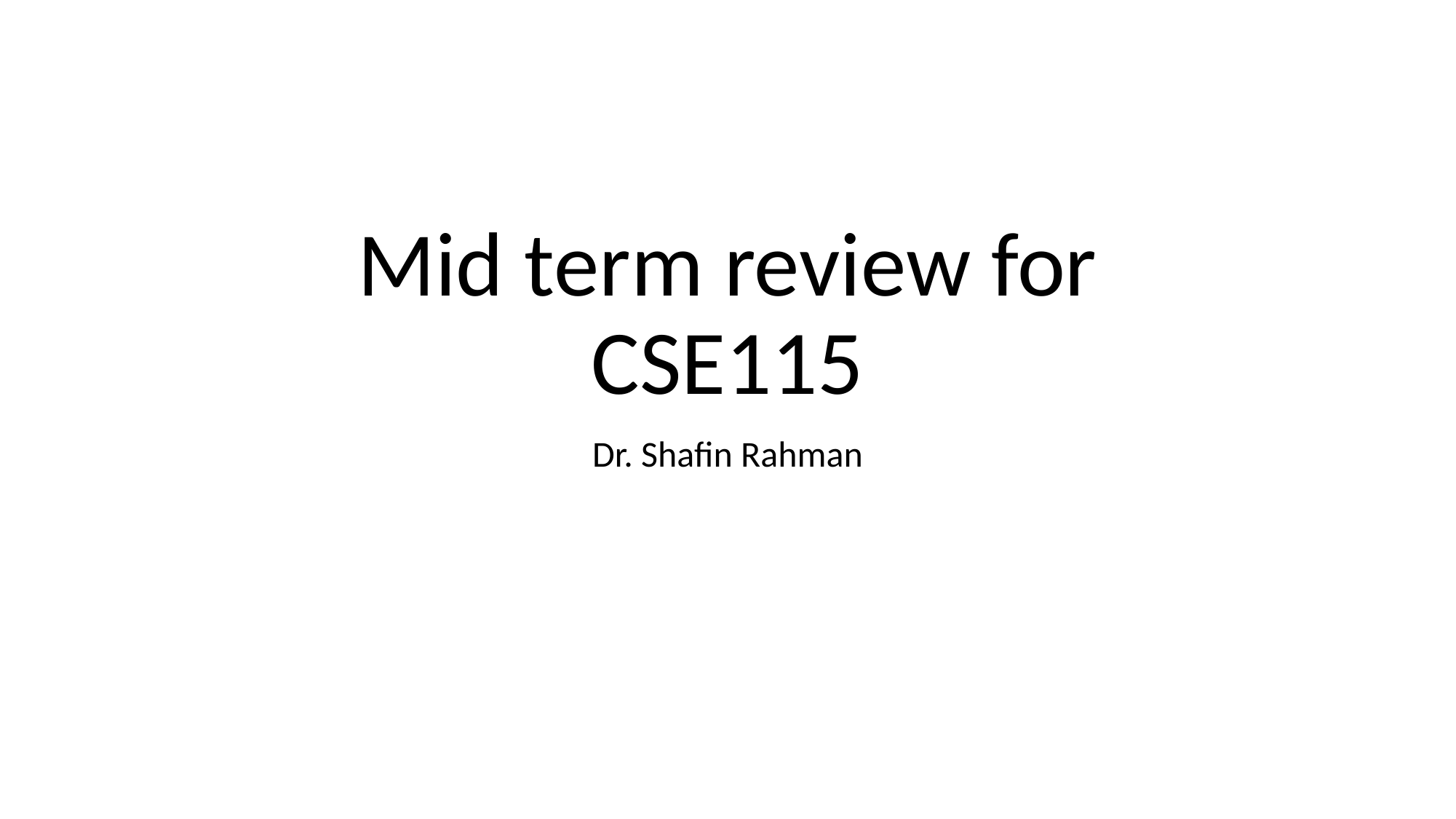

# Mid term review for CSE115
Dr. Shafin Rahman